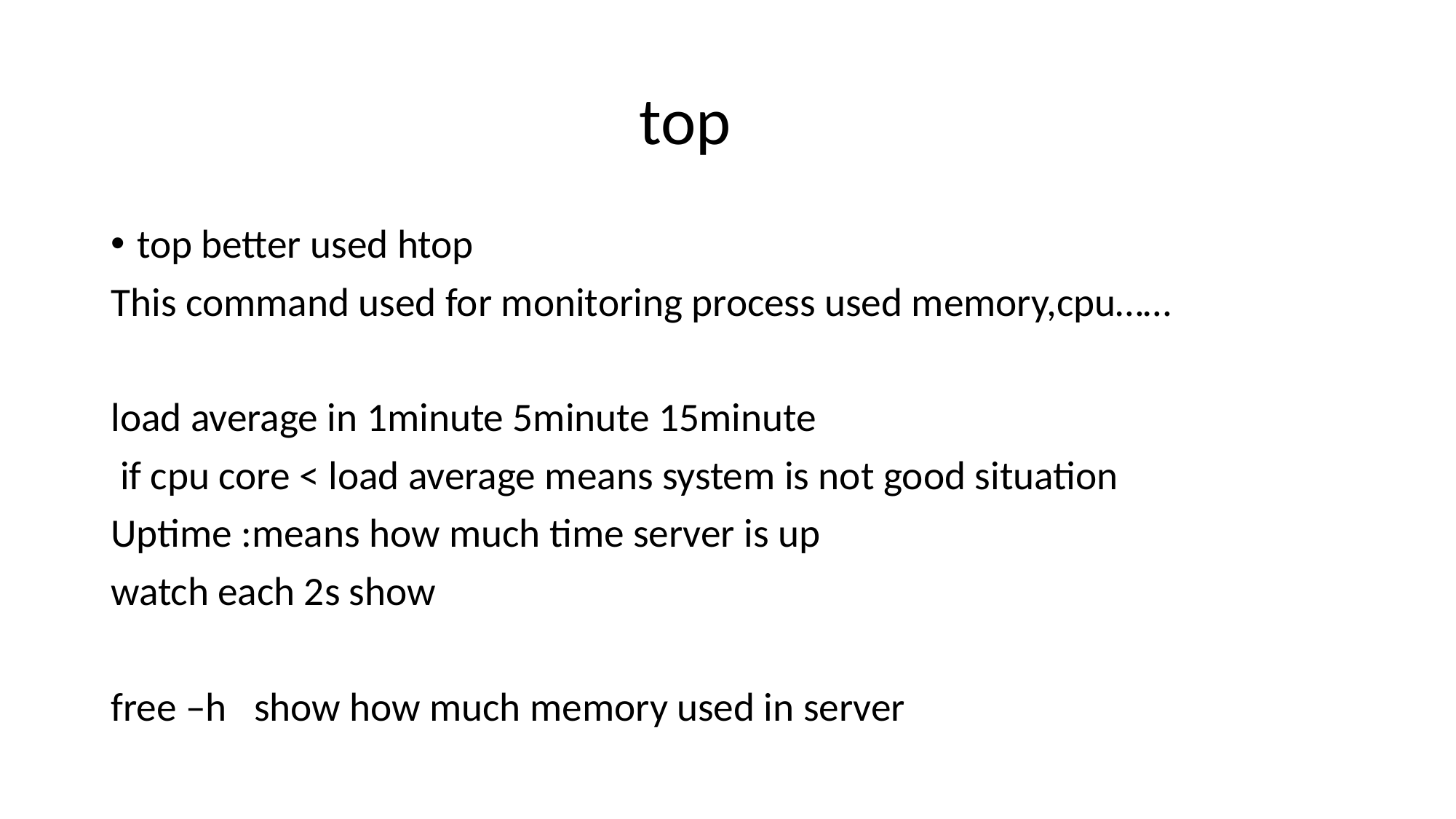

# top
top better used htop
This command used for monitoring process used memory,cpu……

load average in 1minute 5minute 15minute
 if cpu core < load average means system is not good situation
Uptime :means how much time server is up
watch each 2s show

free –h   show how much memory used in server